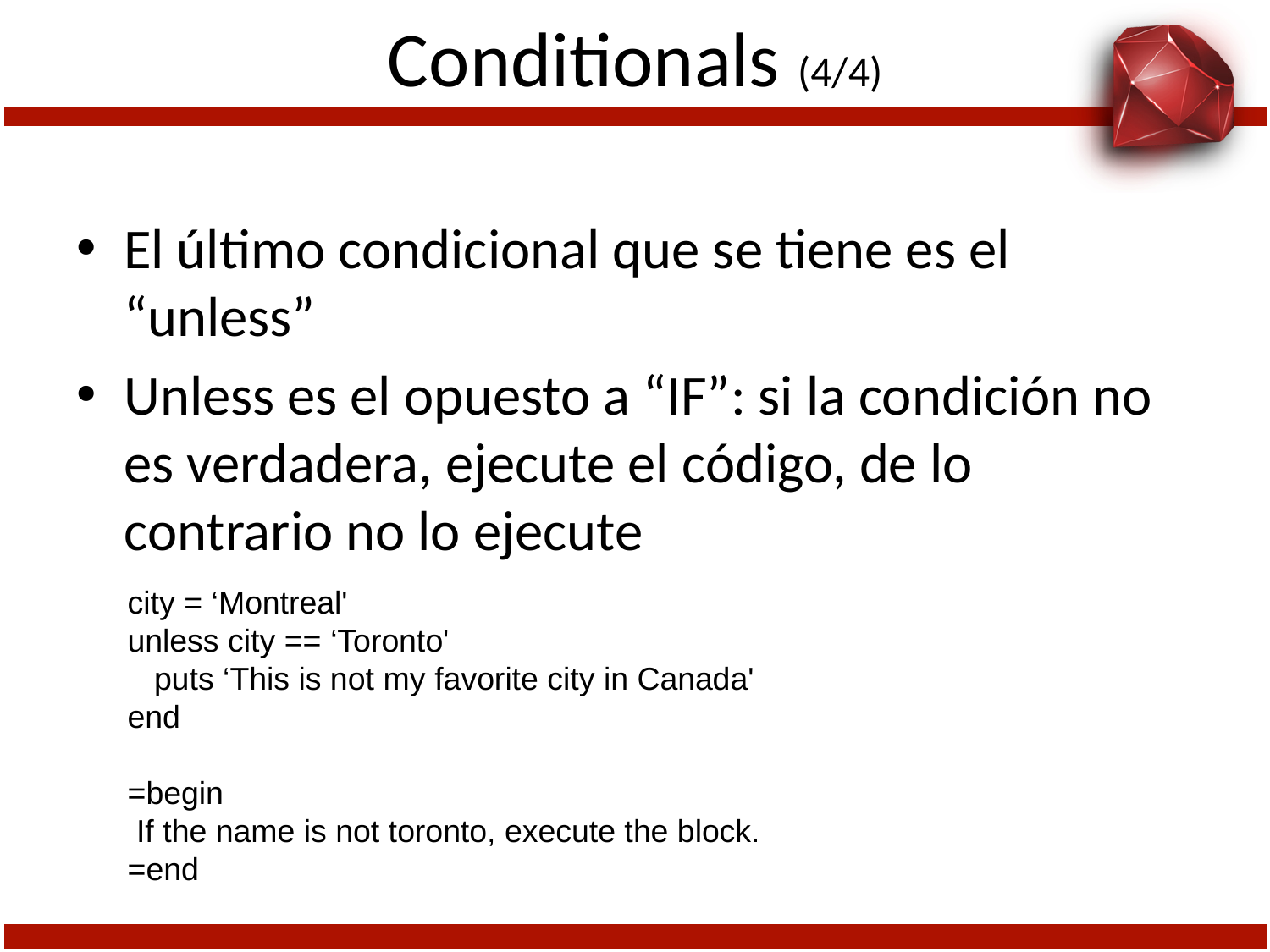

# Conditionals (4/4)
El último condicional que se tiene es el “unless”
Unless es el opuesto a “IF”: si la condición no es verdadera, ejecute el código, de lo contrario no lo ejecute

city = ‘Montreal'
unless city == ‘Toronto'
   puts ‘This is not my favorite city in Canada'
end

=begin
 If the name is not toronto, execute the block.
=end